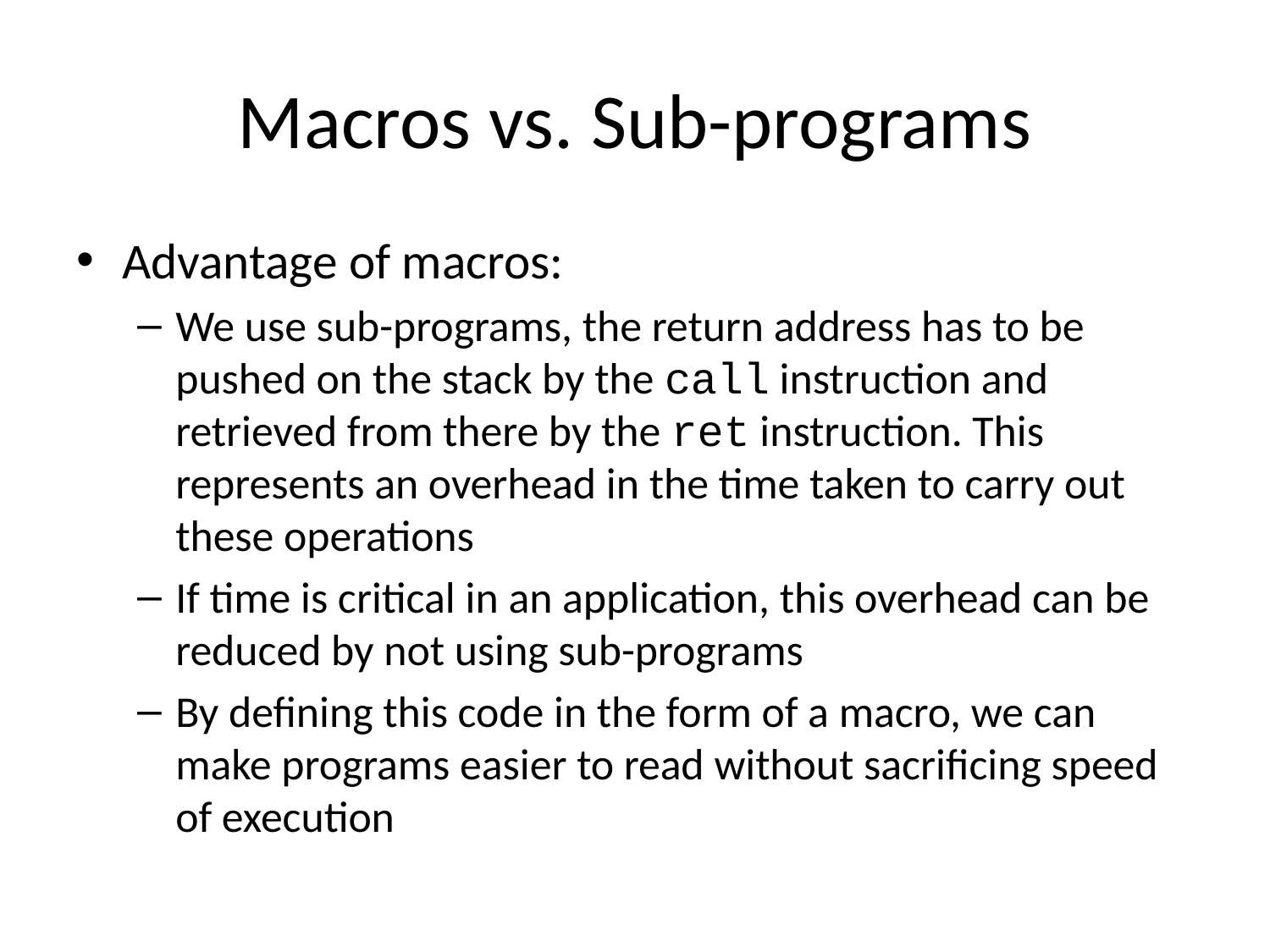

# Macros vs. Sub-programs
Advantage of macros:
We use sub-programs, the return address has to be pushed on the stack by the call instruction and retrieved from there by the ret instruction. This represents an overhead in the time taken to carry out these operations
If time is critical in an application, this overhead can be reduced by not using sub-programs
By defining this code in the form of a macro, we can make programs easier to read without sacrificing speed of execution